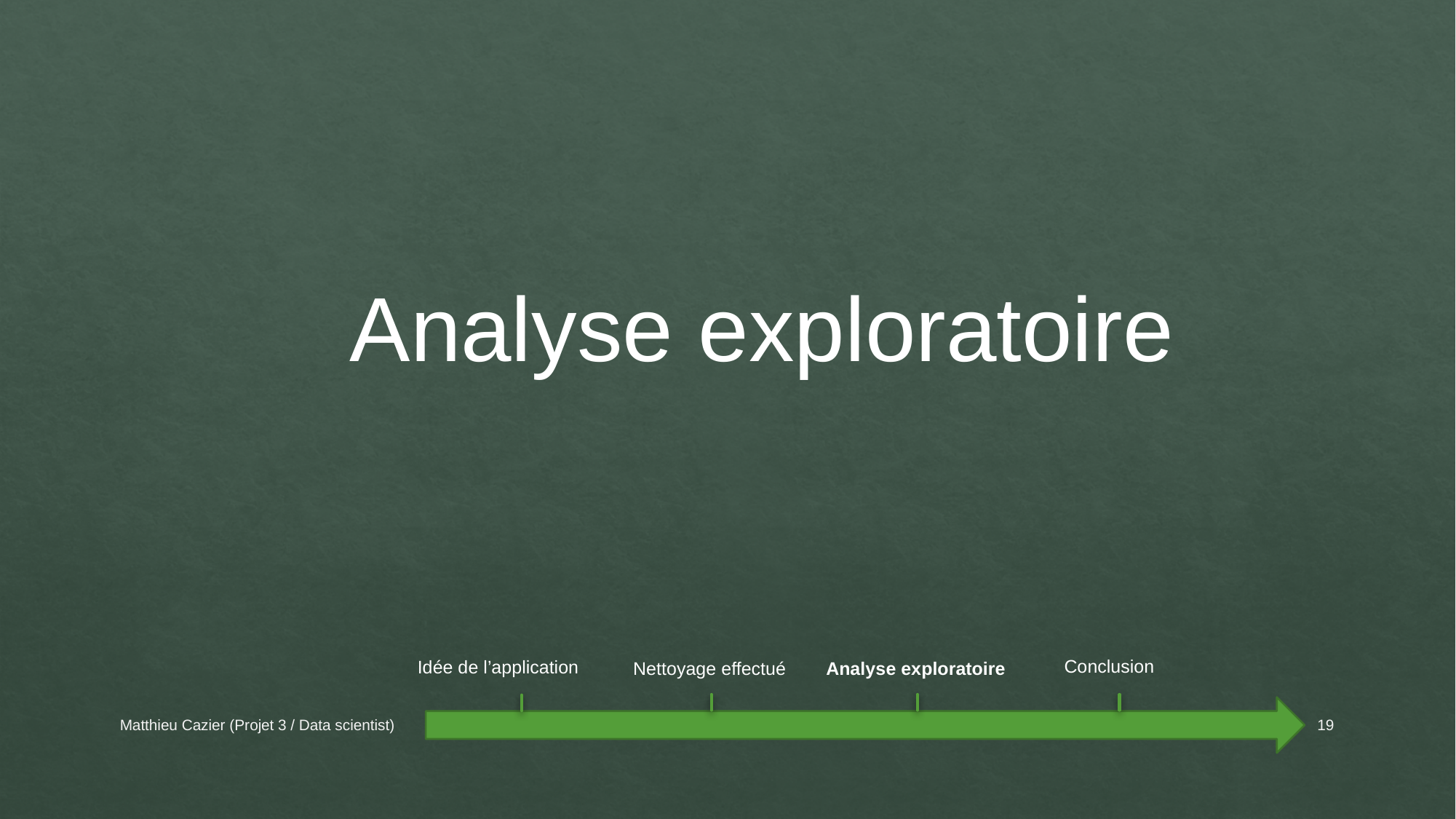

Analyse exploratoire
Conclusion
Idée de l’application
Nettoyage effectué
Analyse exploratoire

Matthieu Cazier (Projet 3 / Data scientist)
19